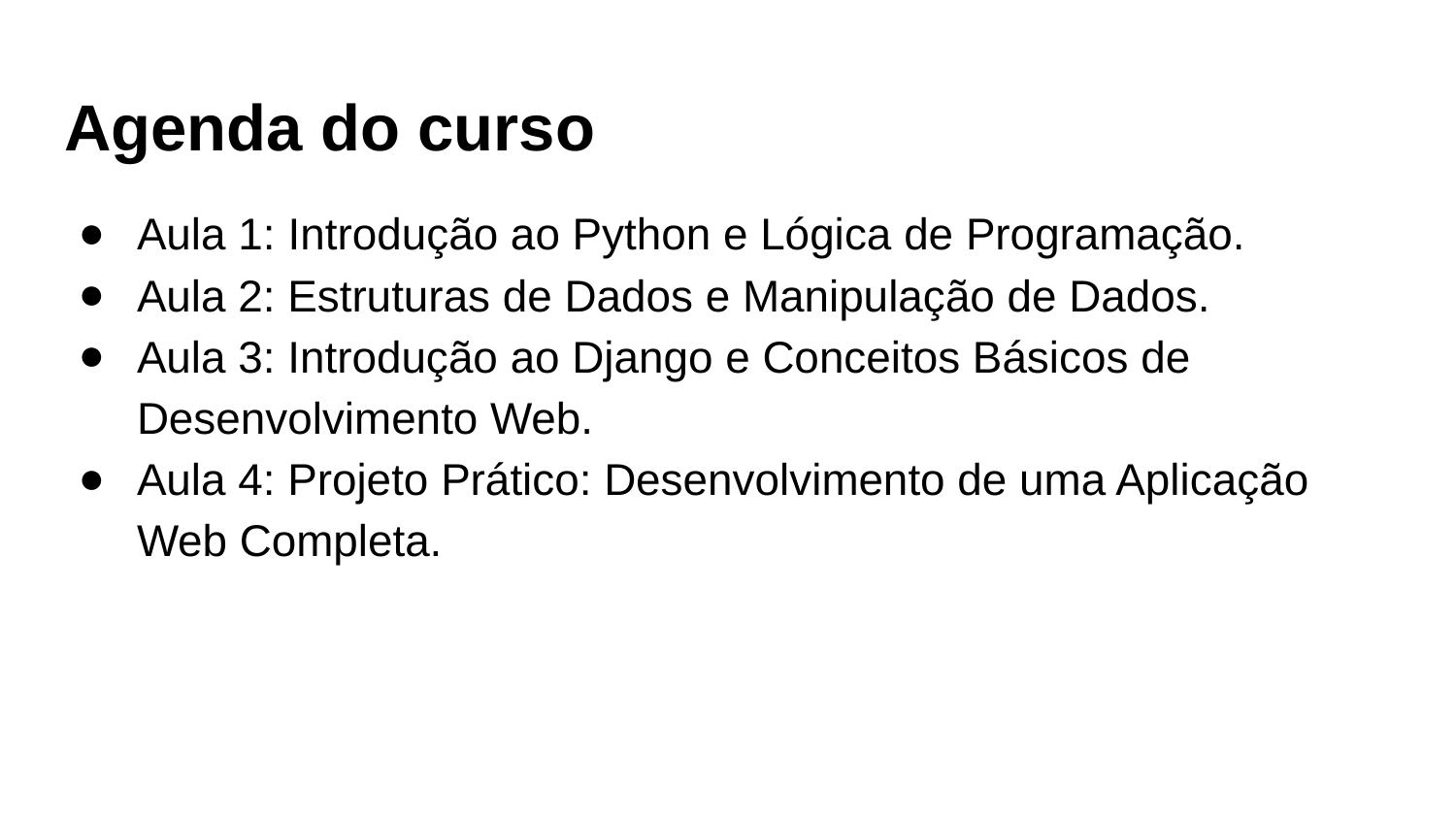

# Agenda do curso
Aula 1: Introdução ao Python e Lógica de Programação.
Aula 2: Estruturas de Dados e Manipulação de Dados.
Aula 3: Introdução ao Django e Conceitos Básicos de Desenvolvimento Web.
Aula 4: Projeto Prático: Desenvolvimento de uma Aplicação Web Completa.